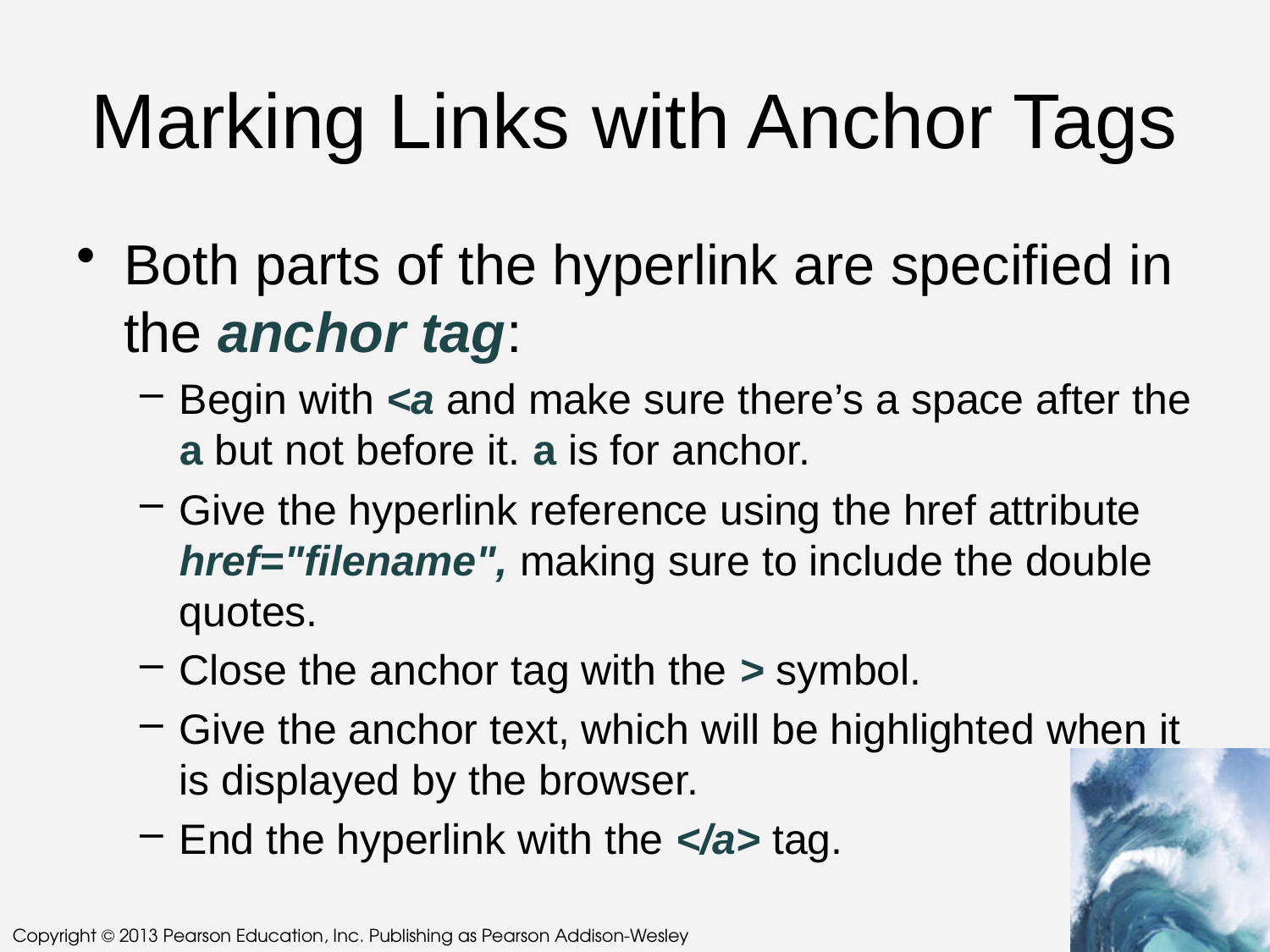

# Marking Links with Anchor Tags
Both parts of the hyperlink are specified in the anchor tag:
Begin with <a and make sure there’s a space after the a but not before it. a is for anchor.
Give the hyperlink reference using the href attribute href="filename", making sure to include the double quotes.
Close the anchor tag with the > symbol.
Give the anchor text, which will be highlighted when it is displayed by the browser.
End the hyperlink with the </a> tag.